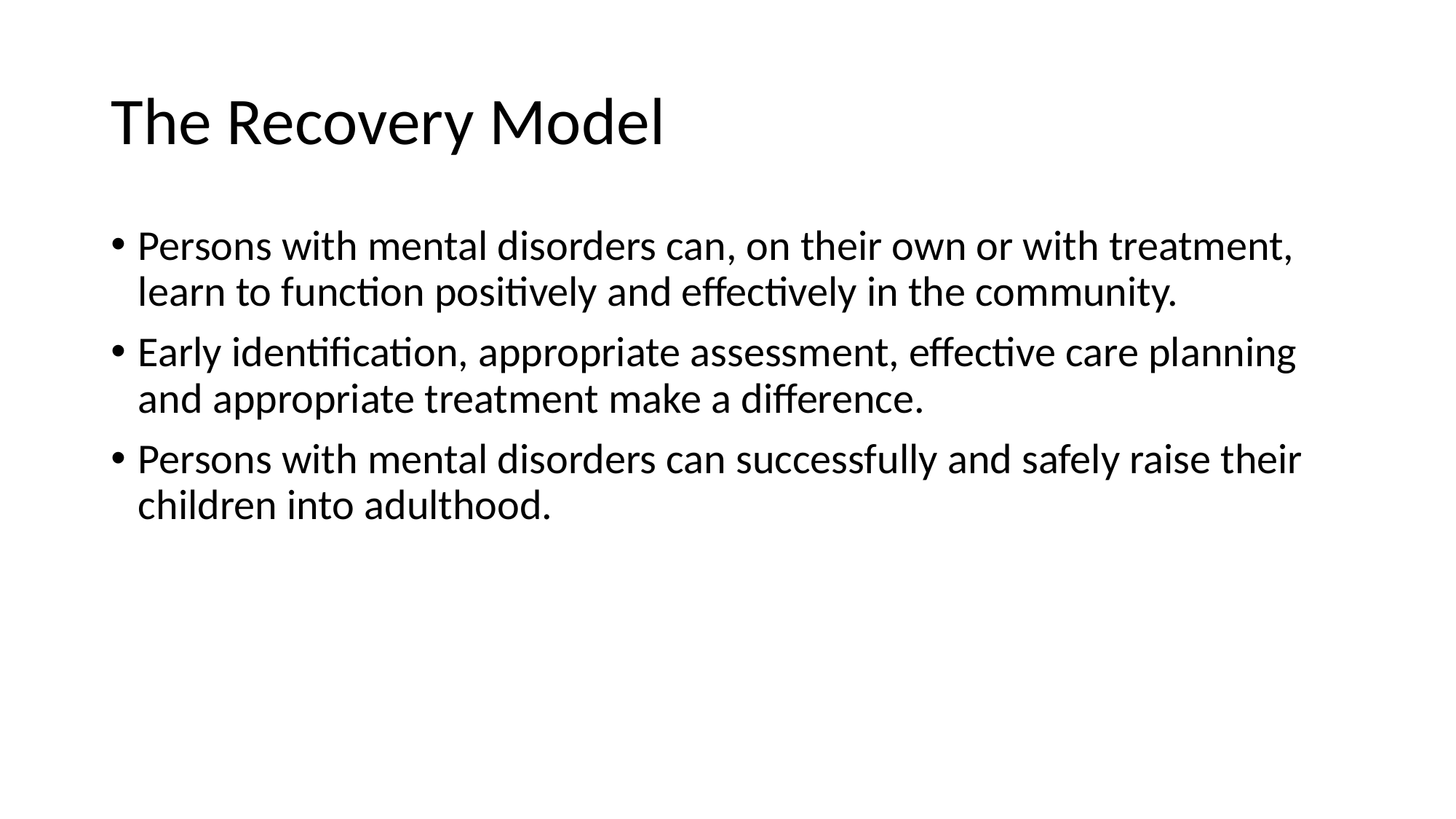

# The Recovery Model
Persons with mental disorders can, on their own or with treatment, learn to function positively and effectively in the community.
Early identification, appropriate assessment, effective care planning and appropriate treatment make a difference.
Persons with mental disorders can successfully and safely raise their children into adulthood.